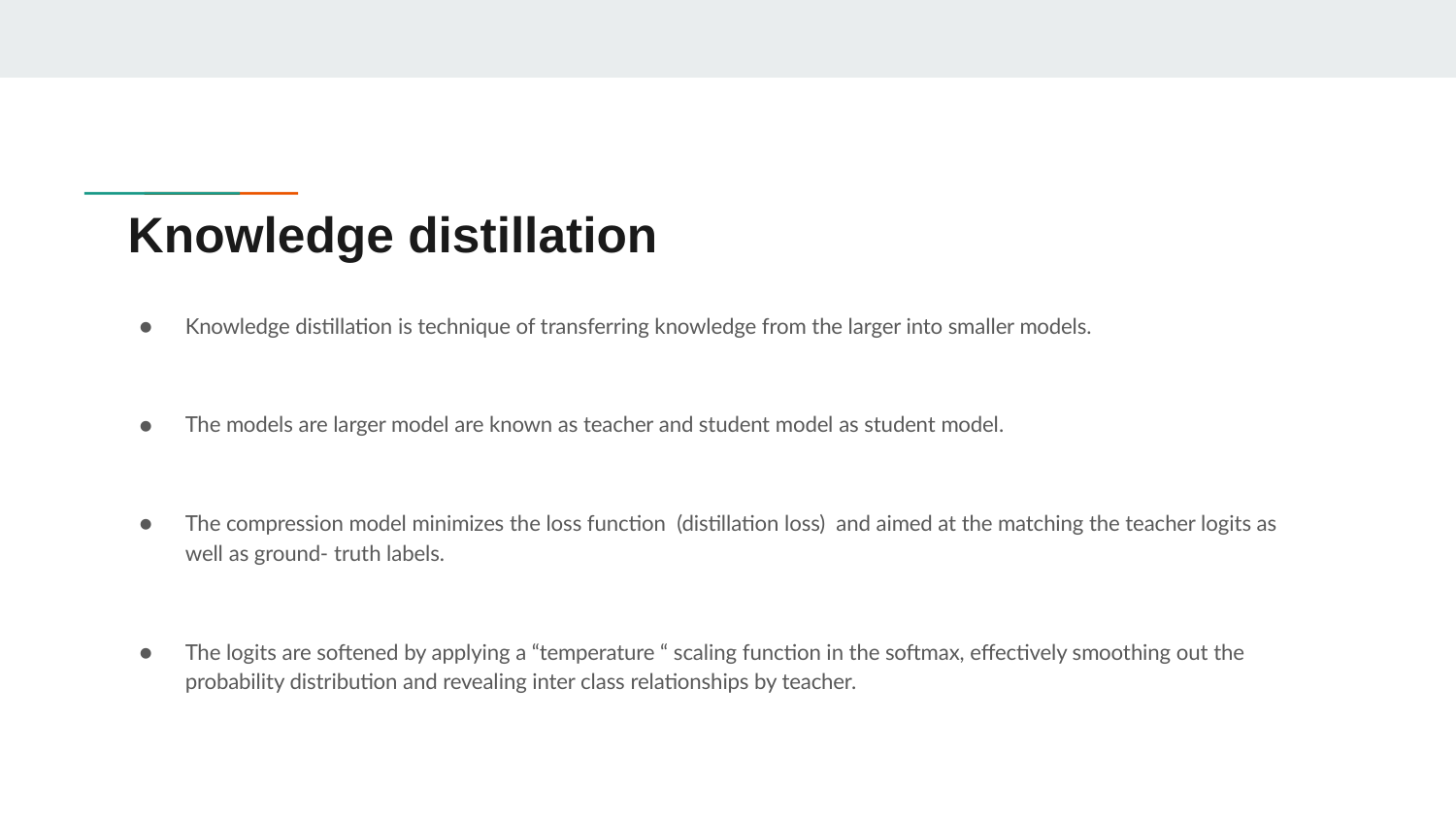

# Knowledge distillation
Knowledge distillation is technique of transferring knowledge from the larger into smaller models.

The models are larger model are known as teacher and student model as student model.

The compression model minimizes the loss function  (distillation loss)  and aimed at the matching the teacher logits as well as ground- truth labels.

The logits are softened by applying a “temperature “ scaling function in the softmax, effectively smoothing out the probability distribution and revealing inter class relationships by teacher.